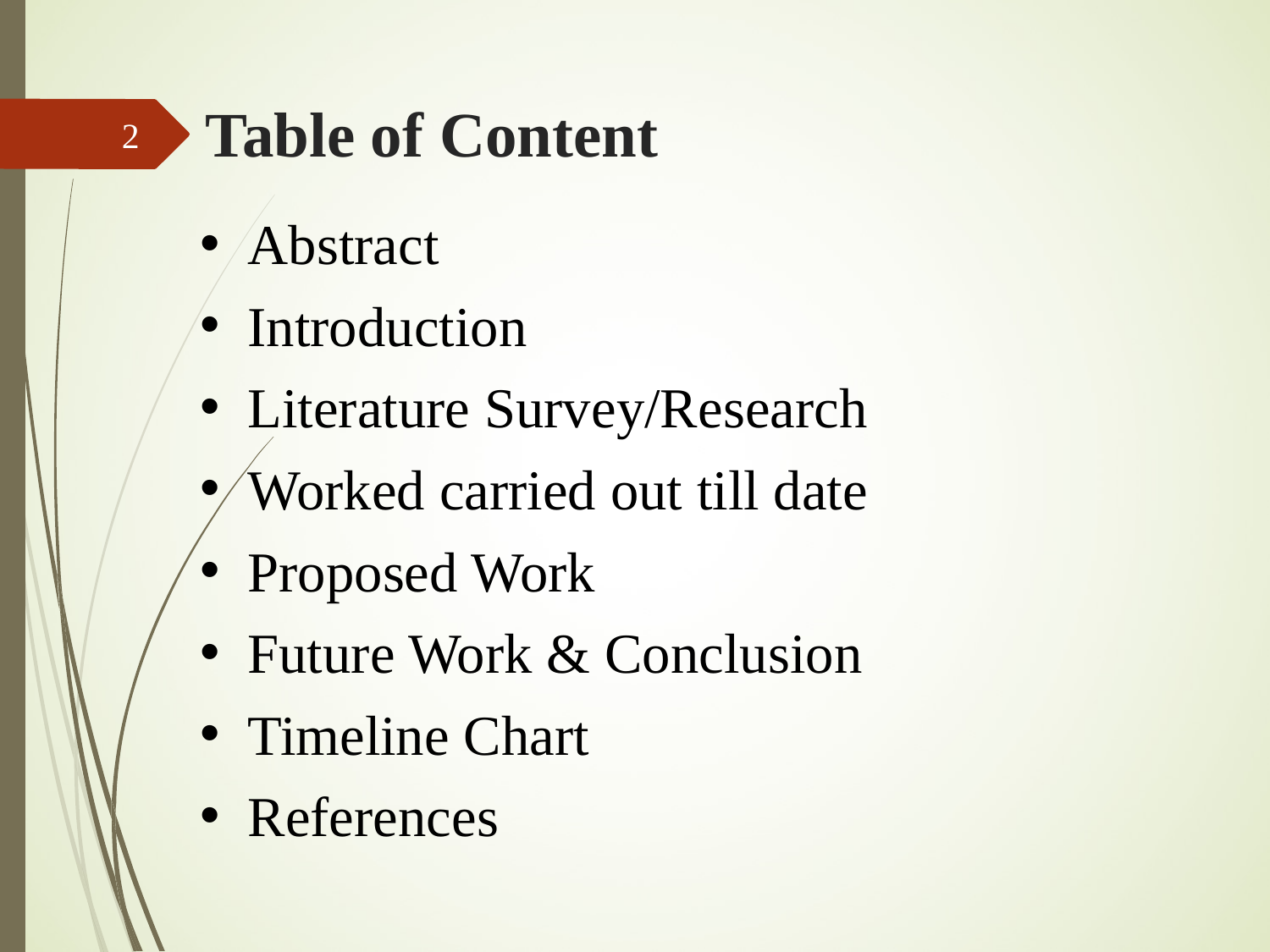

Table of Content
2
Abstract
Introduction
Literature Survey/Research
Worked carried out till date
Proposed Work
Future Work & Conclusion
Timeline Chart
References